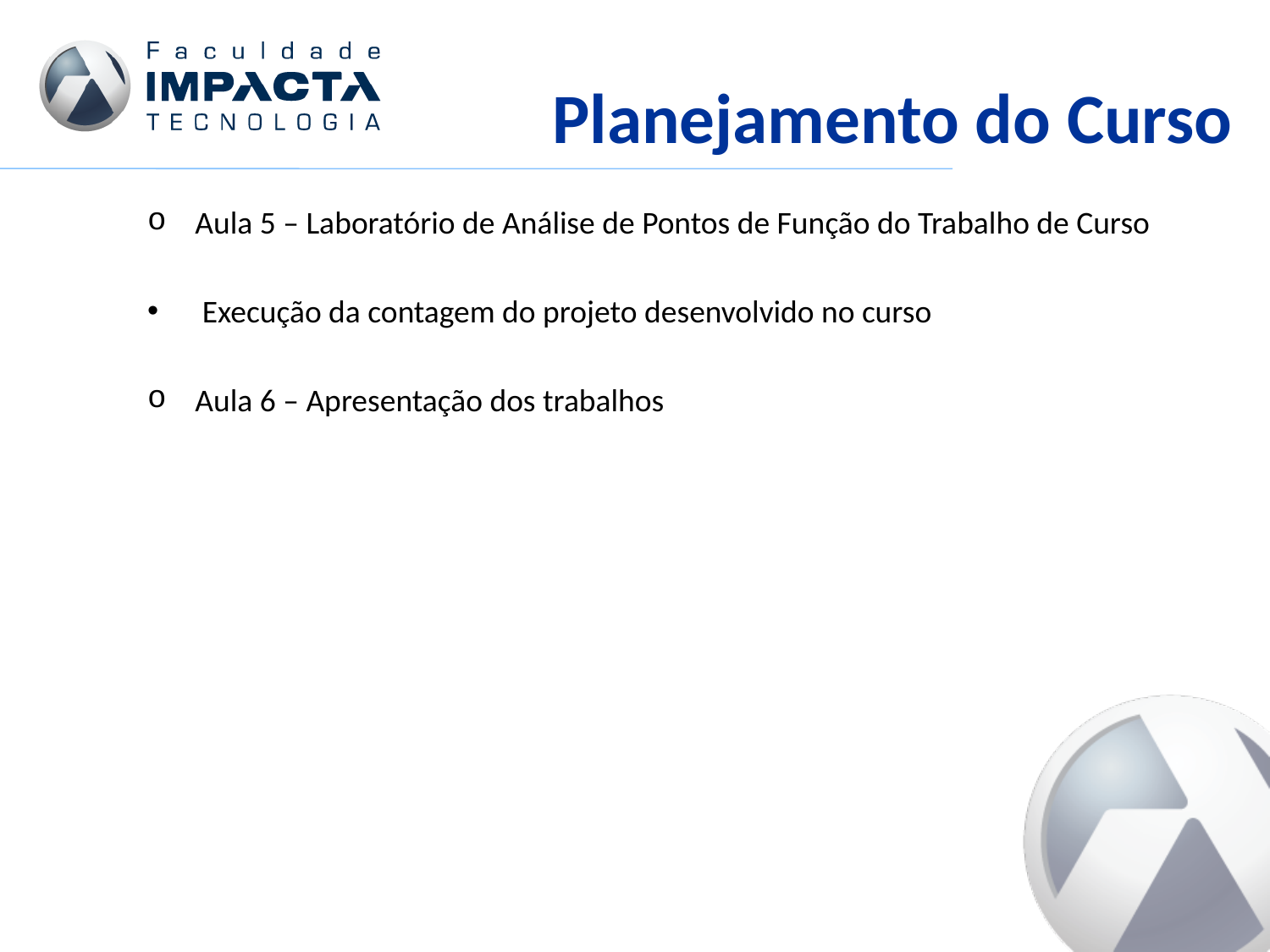

# Planejamento do Curso
Aula 5 – Laboratório de Análise de Pontos de Função do Trabalho de Curso

 Execução da contagem do projeto desenvolvido no curso

Aula 6 – Apresentação dos trabalhos